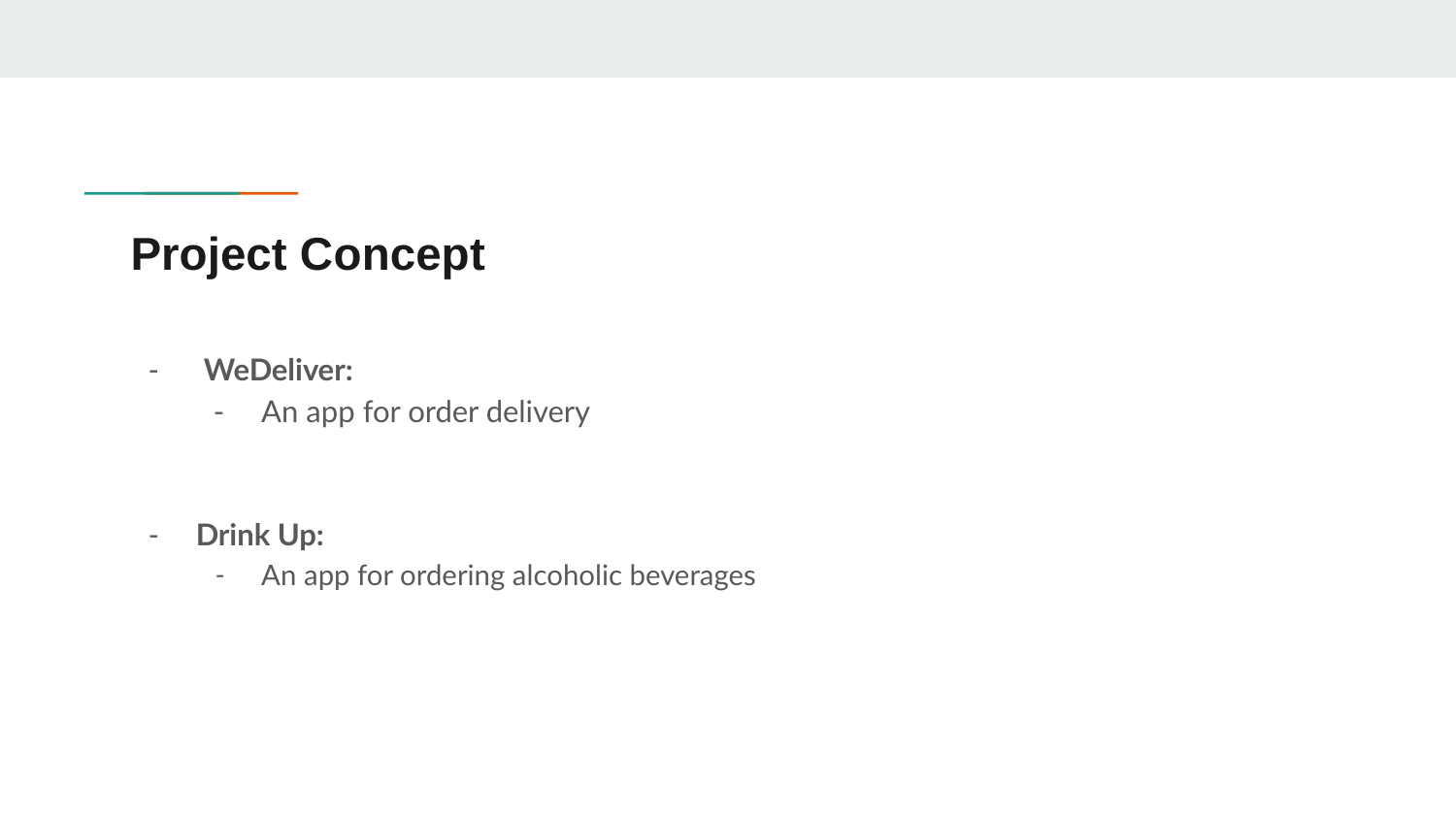

# Project Concept
 WeDeliver:
An app for order delivery

Drink Up:
An app for ordering alcoholic beverages